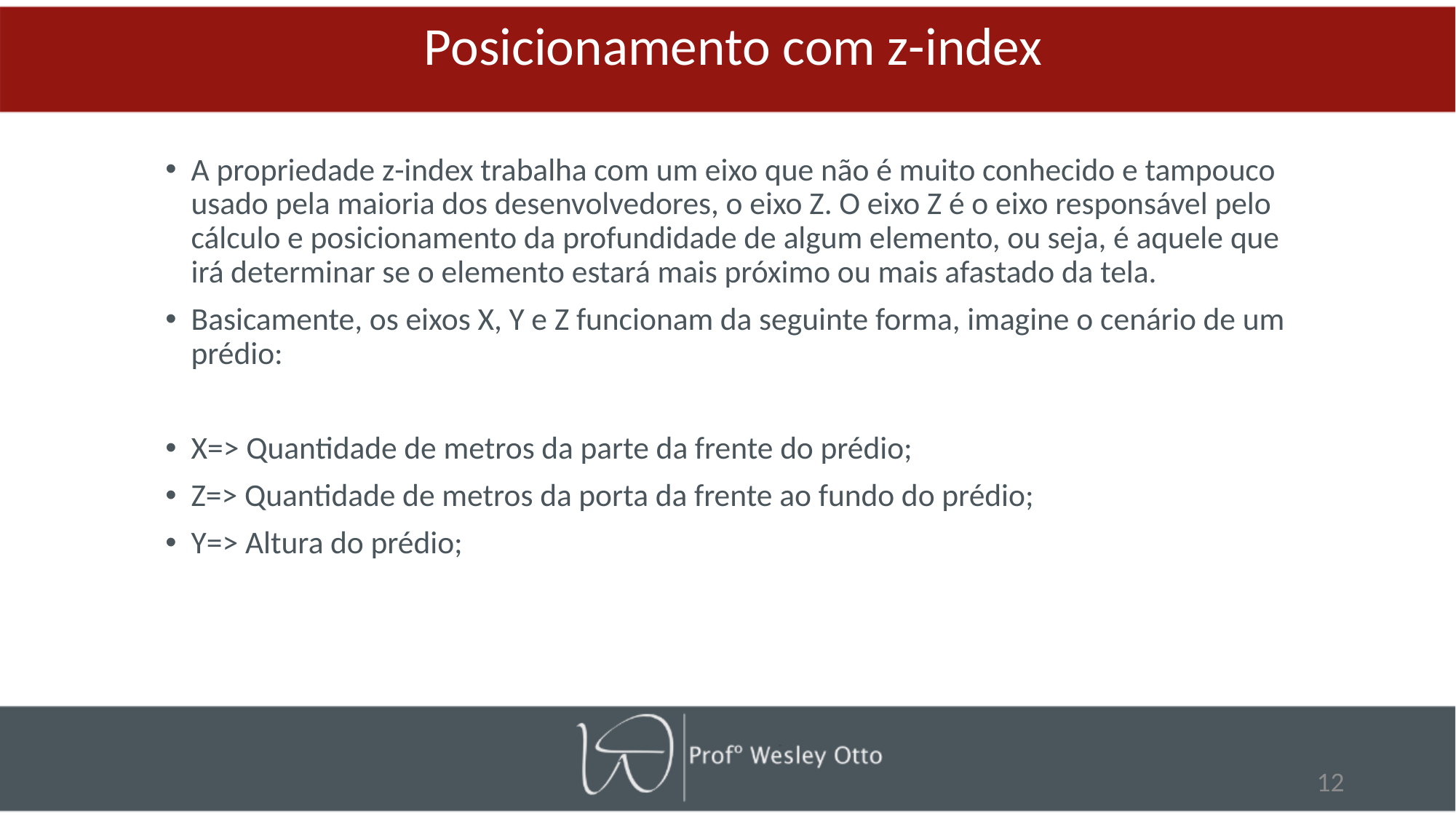

# Posicionamento com z-index
A propriedade z-index trabalha com um eixo que não é muito conhecido e tampouco usado pela maioria dos desenvolvedores, o eixo Z. O eixo Z é o eixo responsável pelo cálculo e posicionamento da profundidade de algum elemento, ou seja, é aquele que irá determinar se o elemento estará mais próximo ou mais afastado da tela.
Basicamente, os eixos X, Y e Z funcionam da seguinte forma, imagine o cenário de um prédio:

X=> Quantidade de metros da parte da frente do prédio;
Z=> Quantidade de metros da porta da frente ao fundo do prédio;
Y=> Altura do prédio;

12